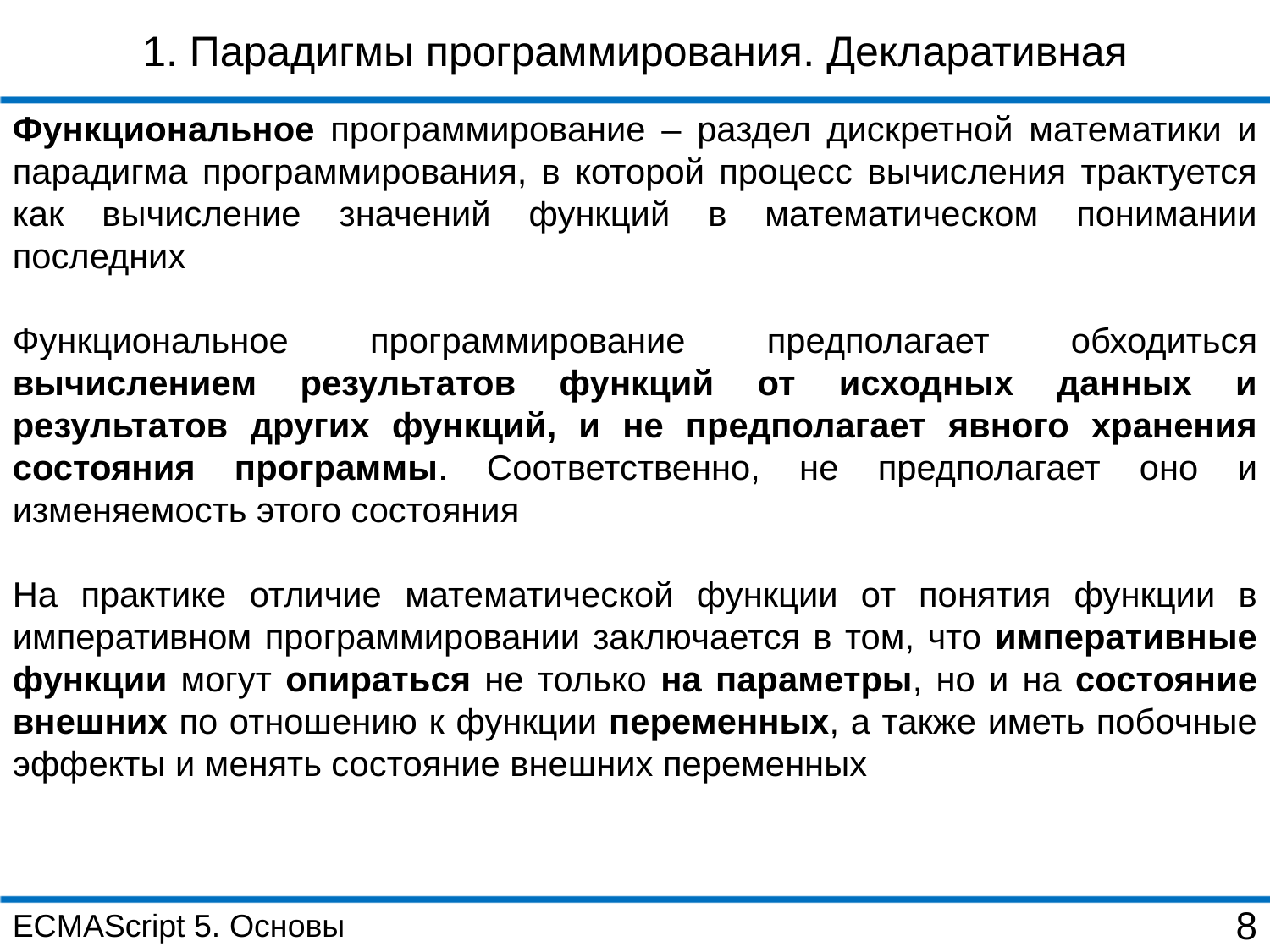

1. Парадигмы программирования. Декларативная
Функциональное программирование – раздел дискретной математики и парадигма программирования, в которой процесс вычисления трактуется как вычисление значений функций в математическом понимании последних

Функциональное программирование предполагает обходиться вычислением результатов функций от исходных данных и результатов других функций, и не предполагает явного хранения состояния программы. Соответственно, не предполагает оно и изменяемость этого состояния

На практике отличие математической функции от понятия функции в императивном программировании заключается в том, что императивные функции могут опираться не только на параметры, но и на состояние внешних по отношению к функции переменных, а также иметь побочные эффекты и менять состояние внешних переменных
ECMAScript 5. Основы
8